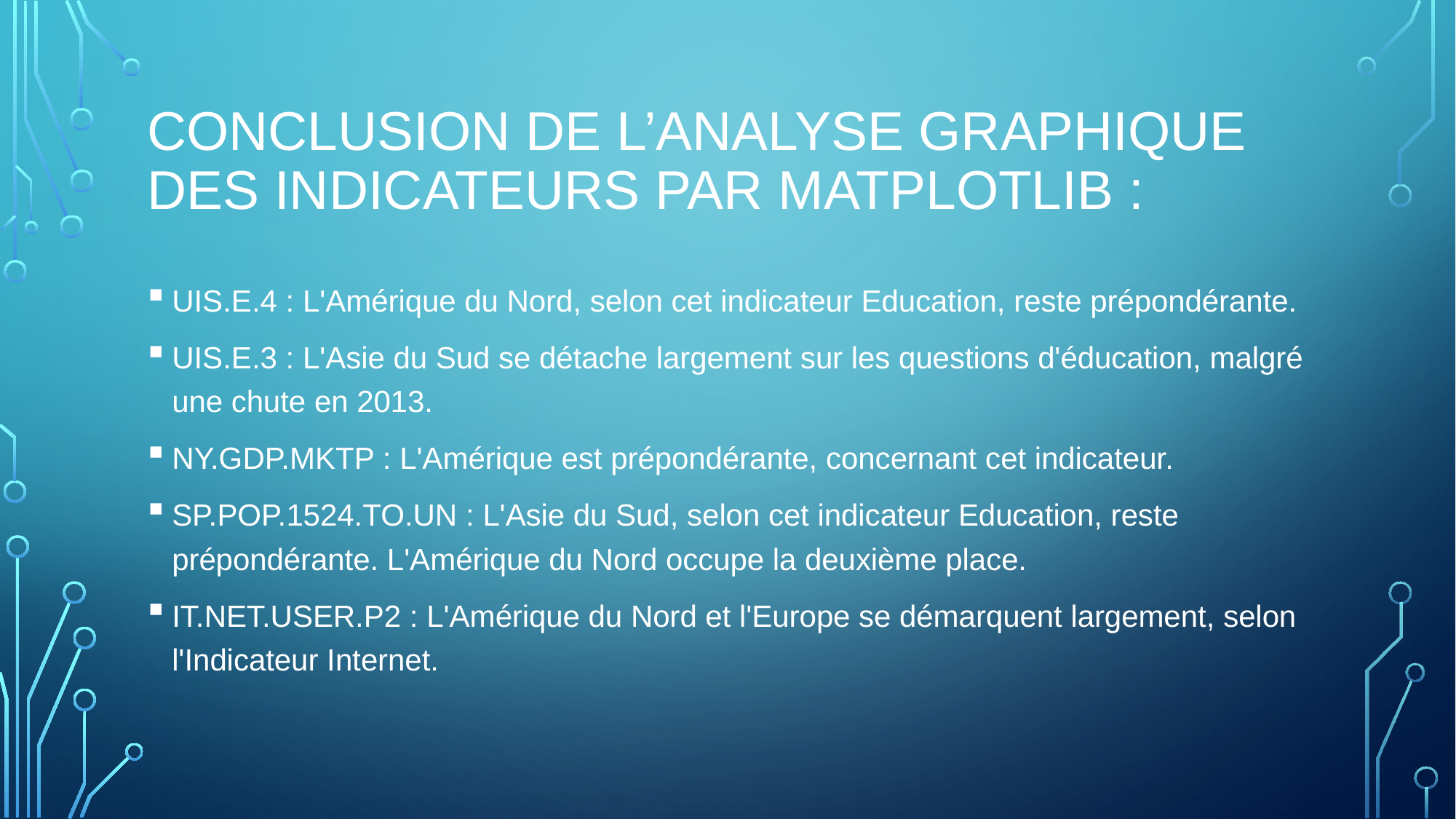

# CONCLUSION de l’ANALYSE GRAPHIQUE DES INDICATEURS PAR MATPLOTLIB :
UIS.E.4 : L'Amérique du Nord, selon cet indicateur Education, reste prépondérante.
UIS.E.3 : L'Asie du Sud se détache largement sur les questions d'éducation, malgré une chute en 2013.
NY.GDP.MKTP : L'Amérique est prépondérante, concernant cet indicateur.
SP.POP.1524.TO.UN : L'Asie du Sud, selon cet indicateur Education, reste prépondérante. L'Amérique du Nord occupe la deuxième place.
IT.NET.USER.P2 : L'Amérique du Nord et l'Europe se démarquent largement, selon l'Indicateur Internet.